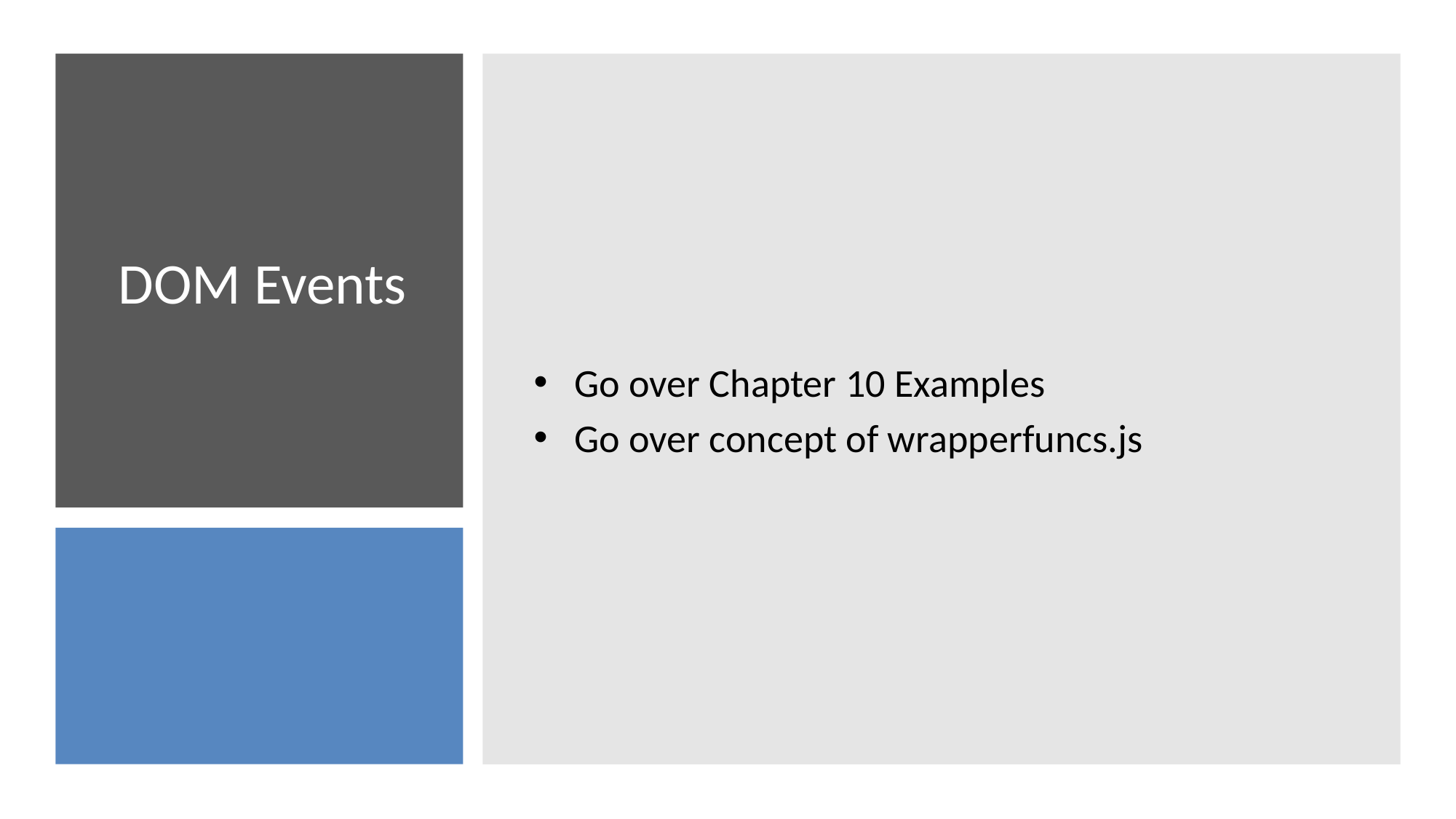

Go over Chapter 10 Examples
Go over concept of wrapperfuncs.js
# DOM Events